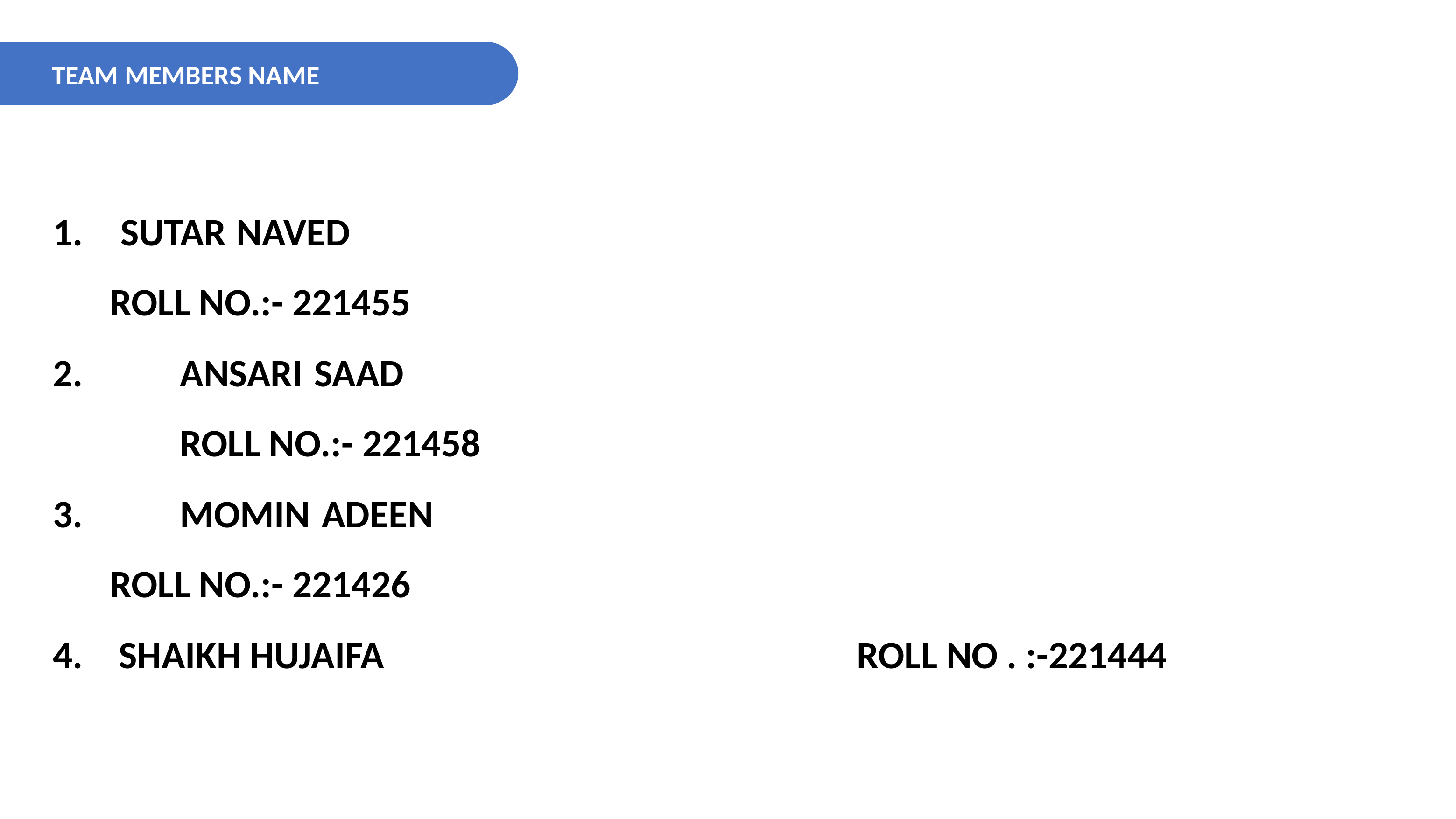

TEAM MEMBERS NAME
 SUTAR NAVED 															ROLL NO.:- 221455
	ANSARI SAAD							 								ROLL NO.:- 221458
	MOMIN ADEEN					 									ROLL NO.:- 221426
 SHAIKH HUJAIFA                                                      ROLL NO . :-221444